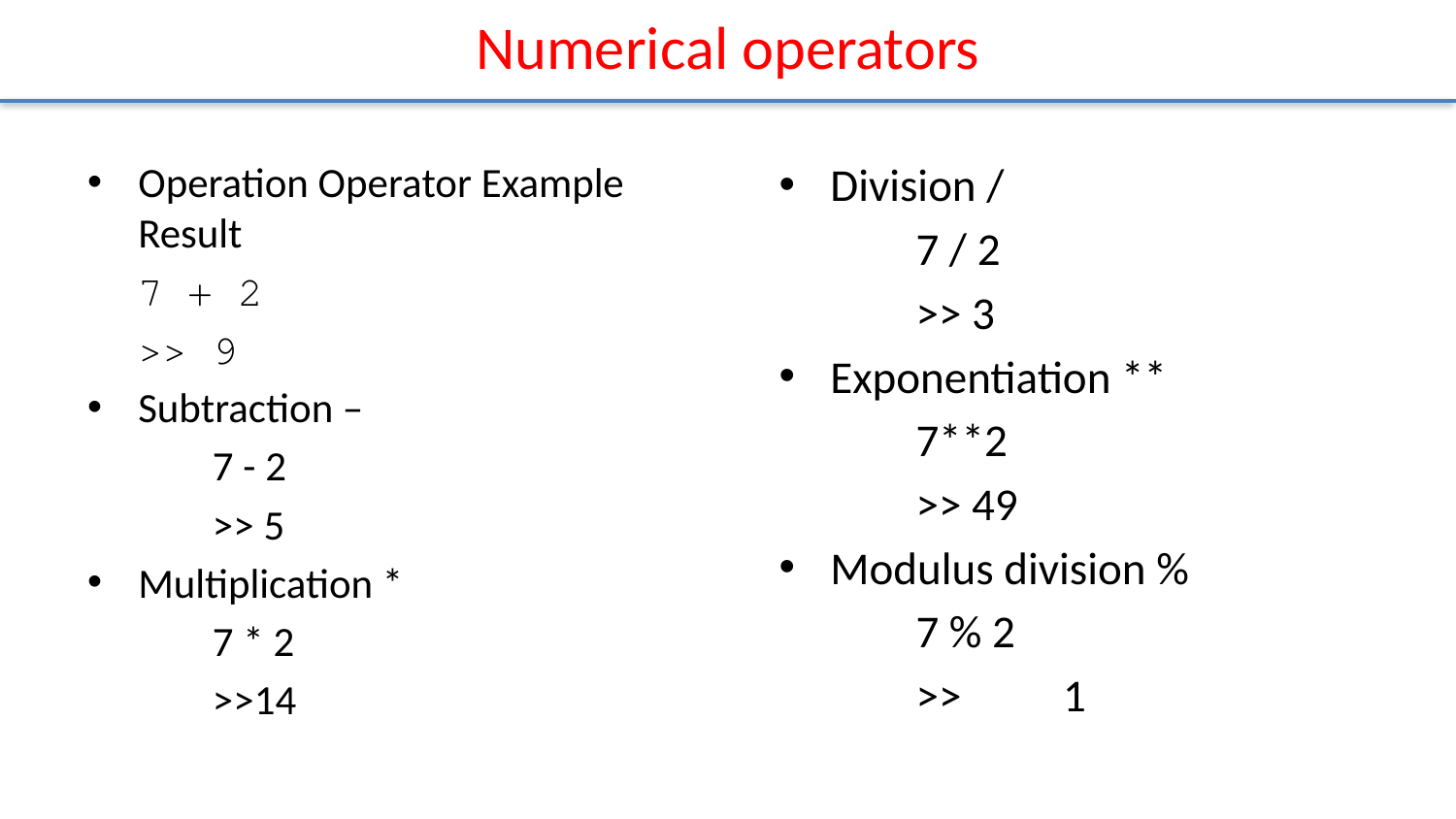

# Numerical operators
Operation Operator Example Result
7 + 2
>> 9
Subtraction –
	7 - 2
	>> 5
Multiplication *
	7 * 2
	>>14
Division /
	7 / 2
	>> 3
Exponentiation **
	7**2
	>> 49
Modulus division %
	7 % 2
	>>	 1